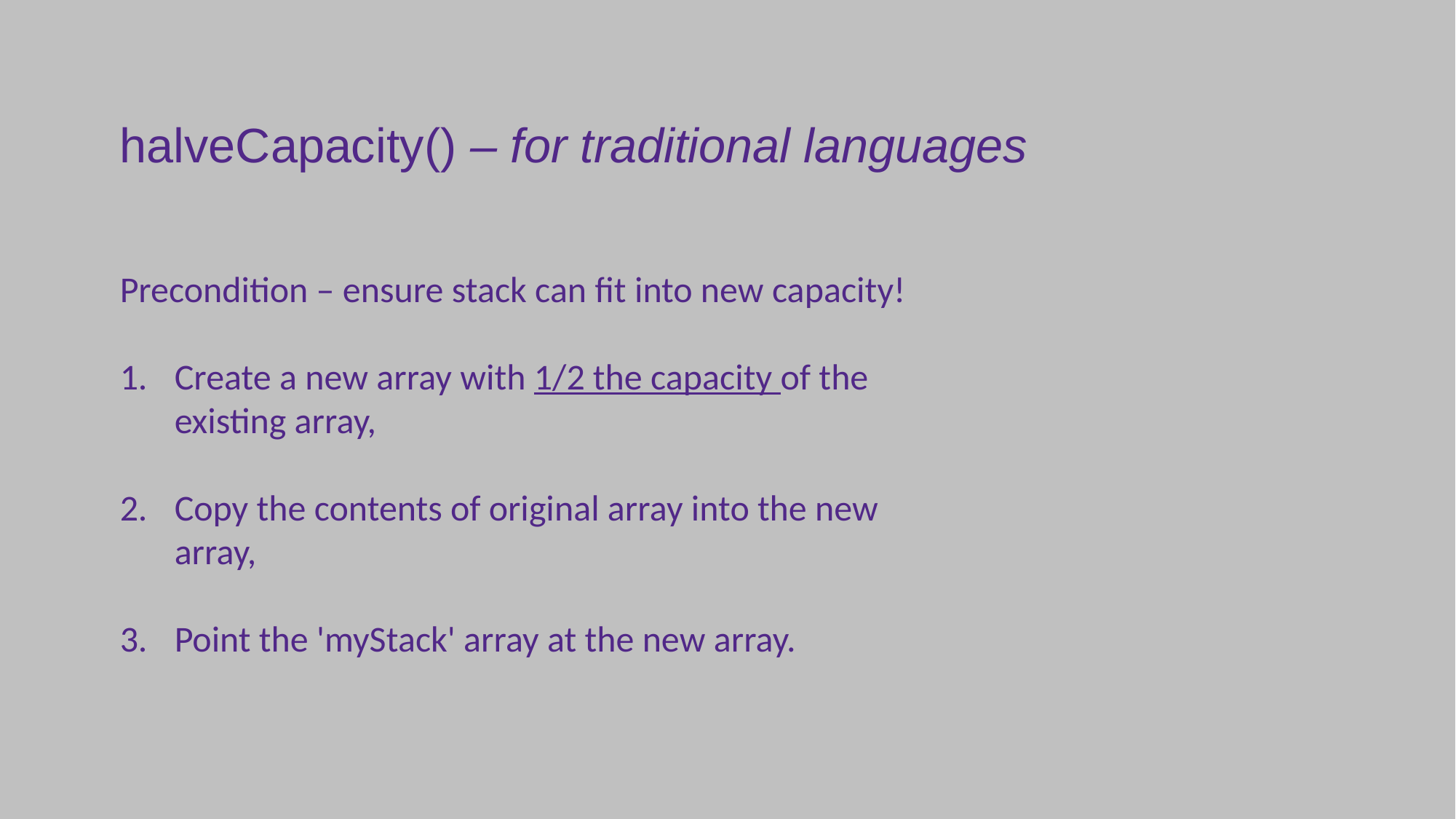

halveCapacity() – for traditional languages
Precondition – ensure stack can fit into new capacity!

Create a new array with 1/2 the capacity of the existing array,

Copy the contents of original array into the new array,

Point the 'myStack' array at the new array.